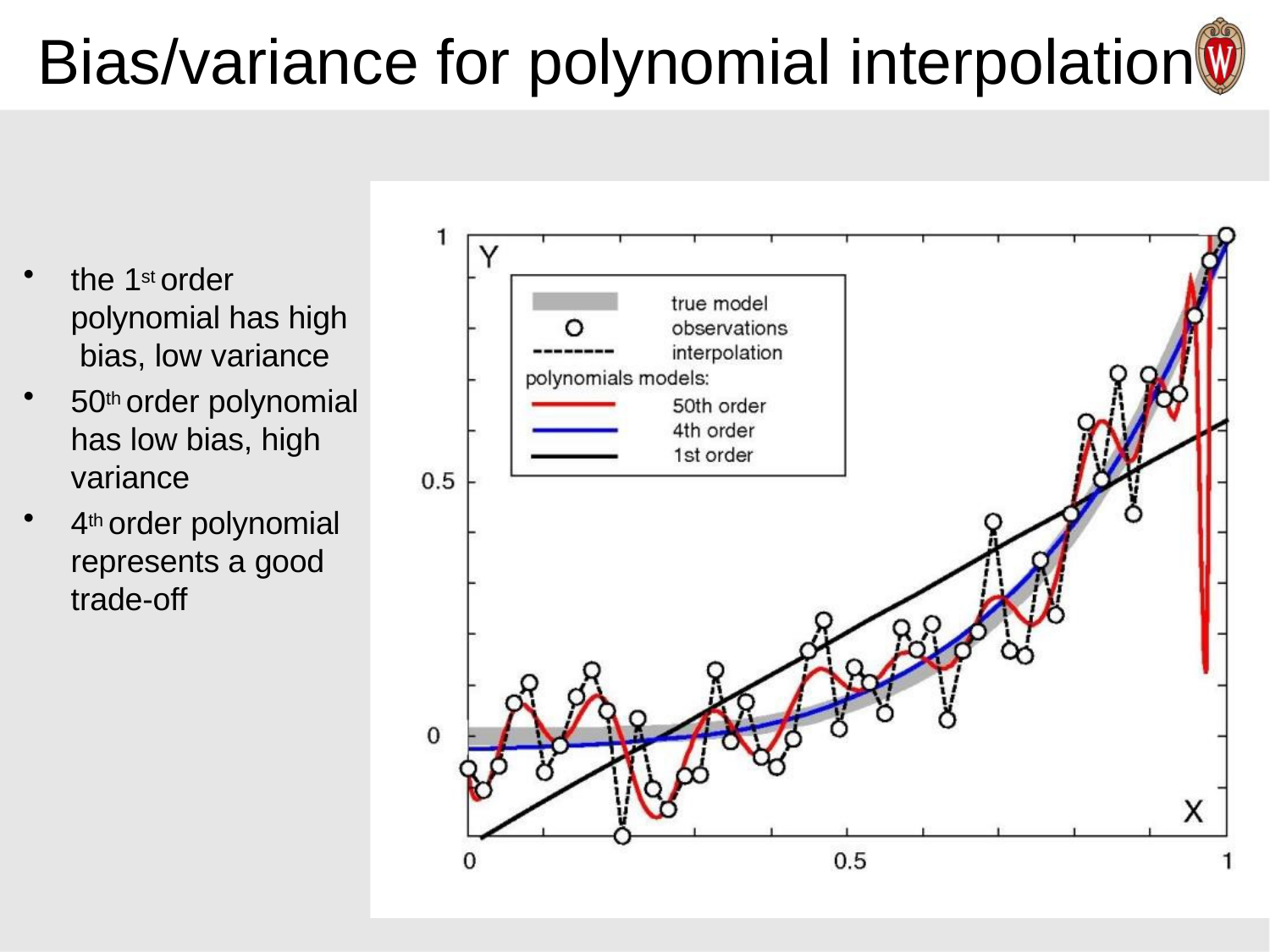

# Bias/variance for polynomial interpolation

the 1st order  polynomial has high  bias, low variance
50th order polynomial  has low bias, high  variance
4th order polynomial  represents a good  trade-off